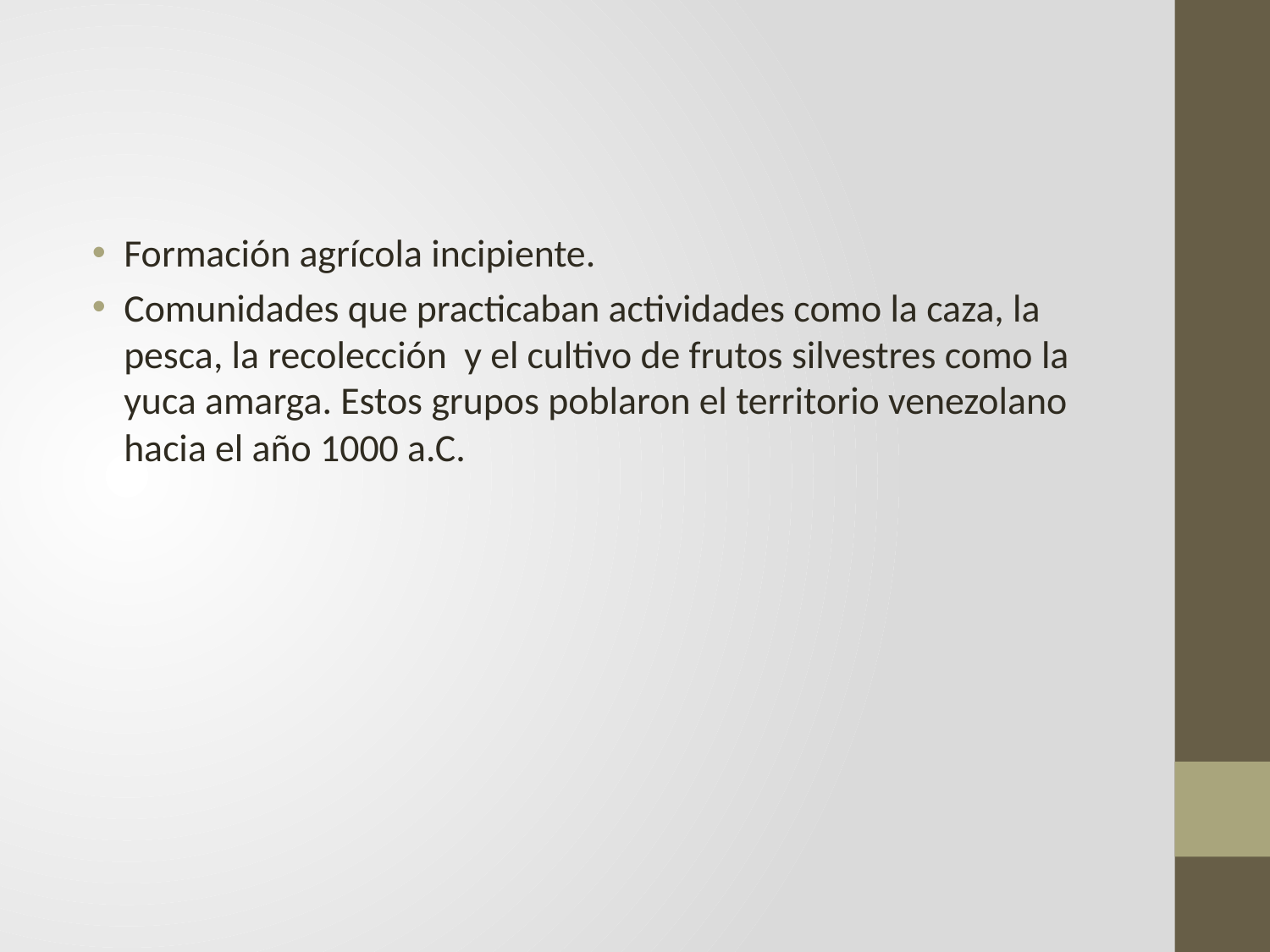

#
Formación agrícola incipiente.
Comunidades que practicaban actividades como la caza, la pesca, la recolección  y el cultivo de frutos silvestres como la yuca amarga. Estos grupos poblaron el territorio venezolano hacia el año 1000 a.C.